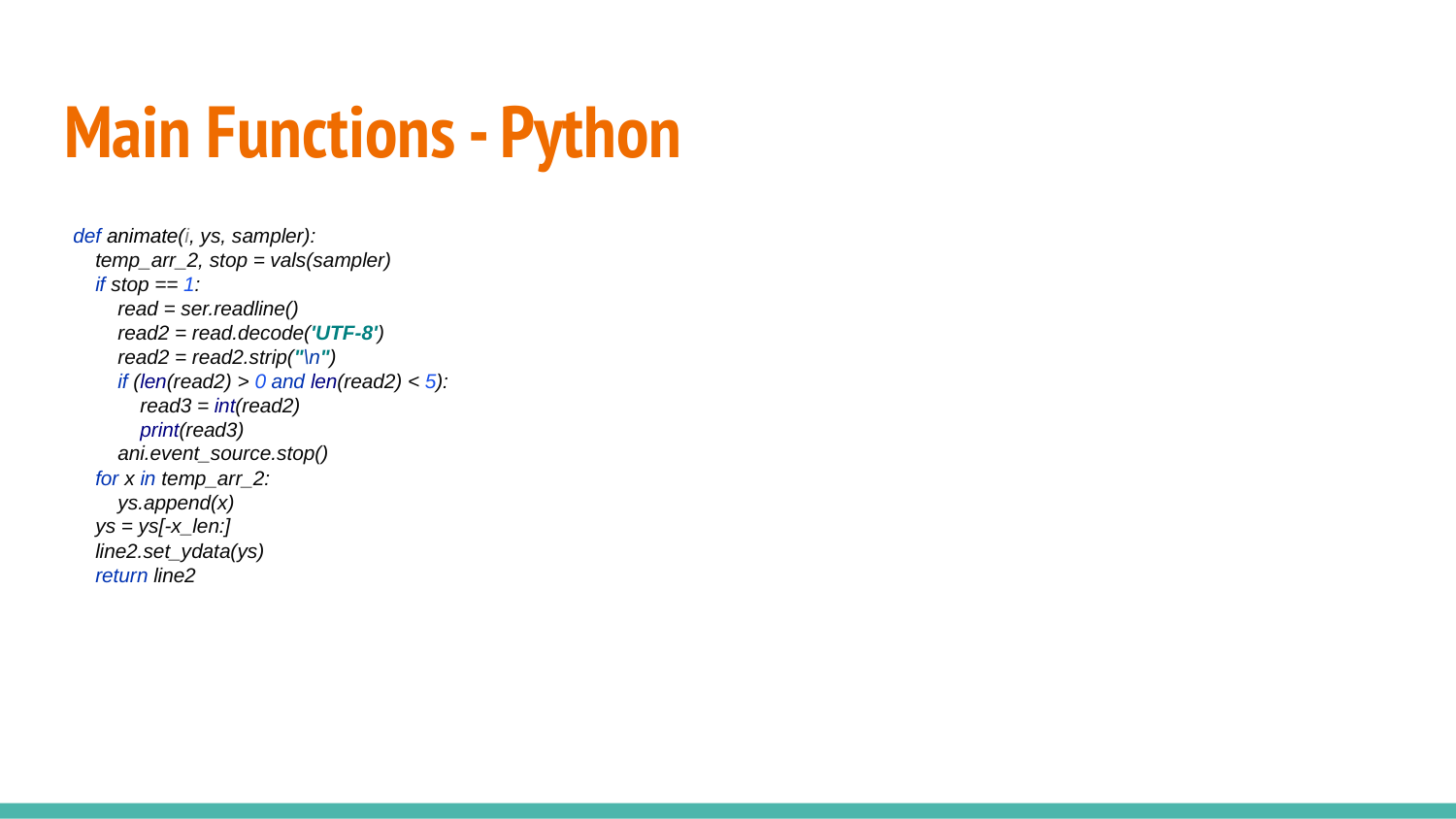

# Main Functions - Python
def animate(i, ys, sampler):
    temp_arr_2, stop = vals(sampler)
    if stop == 1:
        read = ser.readline()
        read2 = read.decode('UTF-8')
        read2 = read2.strip("\n")
        if (len(read2) > 0 and len(read2) < 5):
            read3 = int(read2)
            print(read3)
        ani.event_source.stop()
    for x in temp_arr_2:
        ys.append(x)
    ys = ys[-x_len:]
    line2.set_ydata(ys)
    return line2